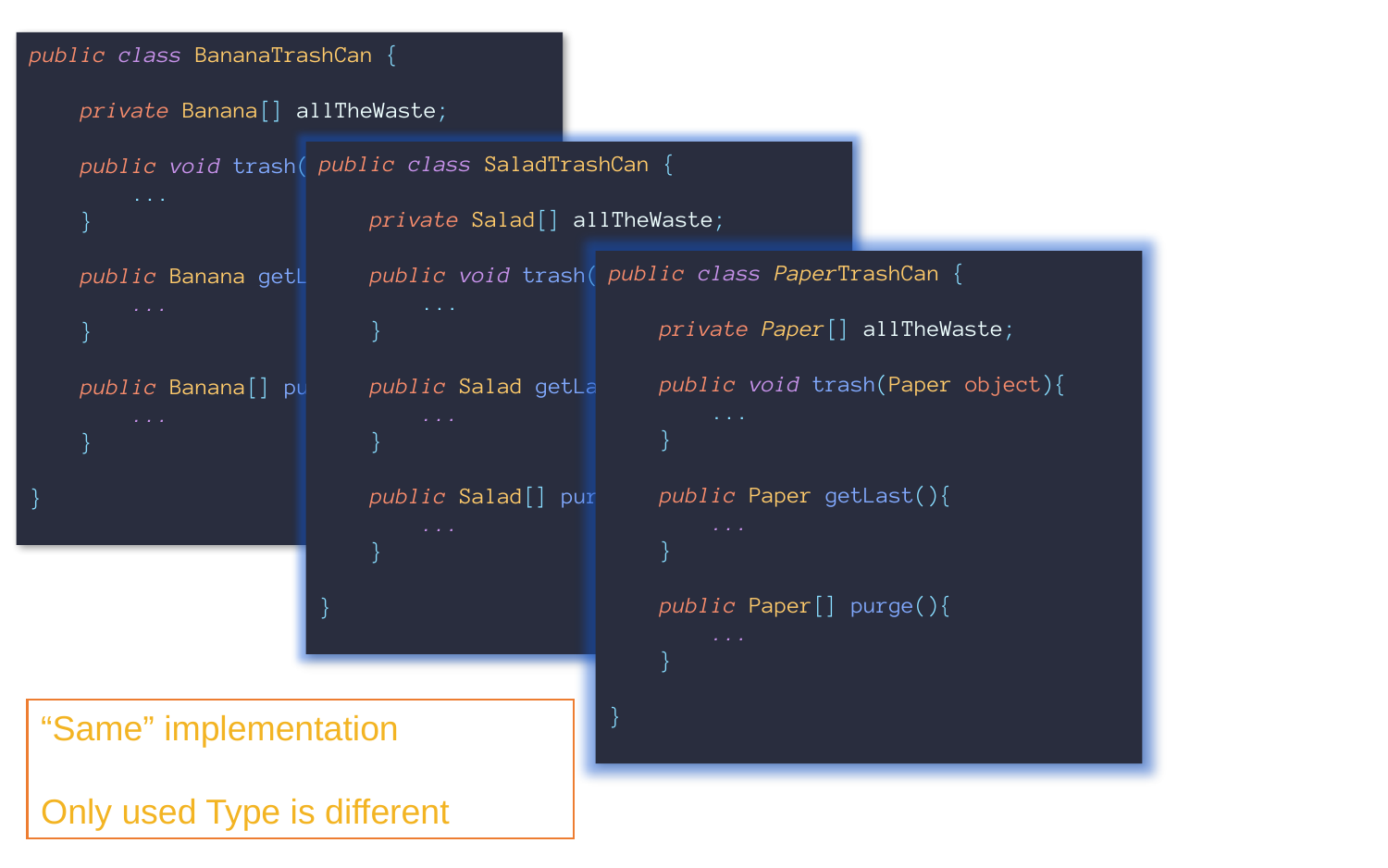

public class BananaTrashCan {
    private Banana[] allTheWaste;
    public void trash(Banana object){
        ...
    }
    public Banana getLast(){
        ...
    }
    public Banana[] purge(){
        ...
    }
}
public class SaladTrashCan {
    private Salad[] allTheWaste;
    public void trash(Salad object){
        ...
    }
    public Salad getLast(){
        ...
    }
    public Salad[] purge(){
        ...
    }
}
public class PaperTrashCan {
    private Paper[] allTheWaste;
    public void trash(Paper object){
        ...
    }
    public Paper getLast(){
        ...
    }
    public Paper[] purge(){
        ...
    }
}
“Same” implementation
Only used Type is different